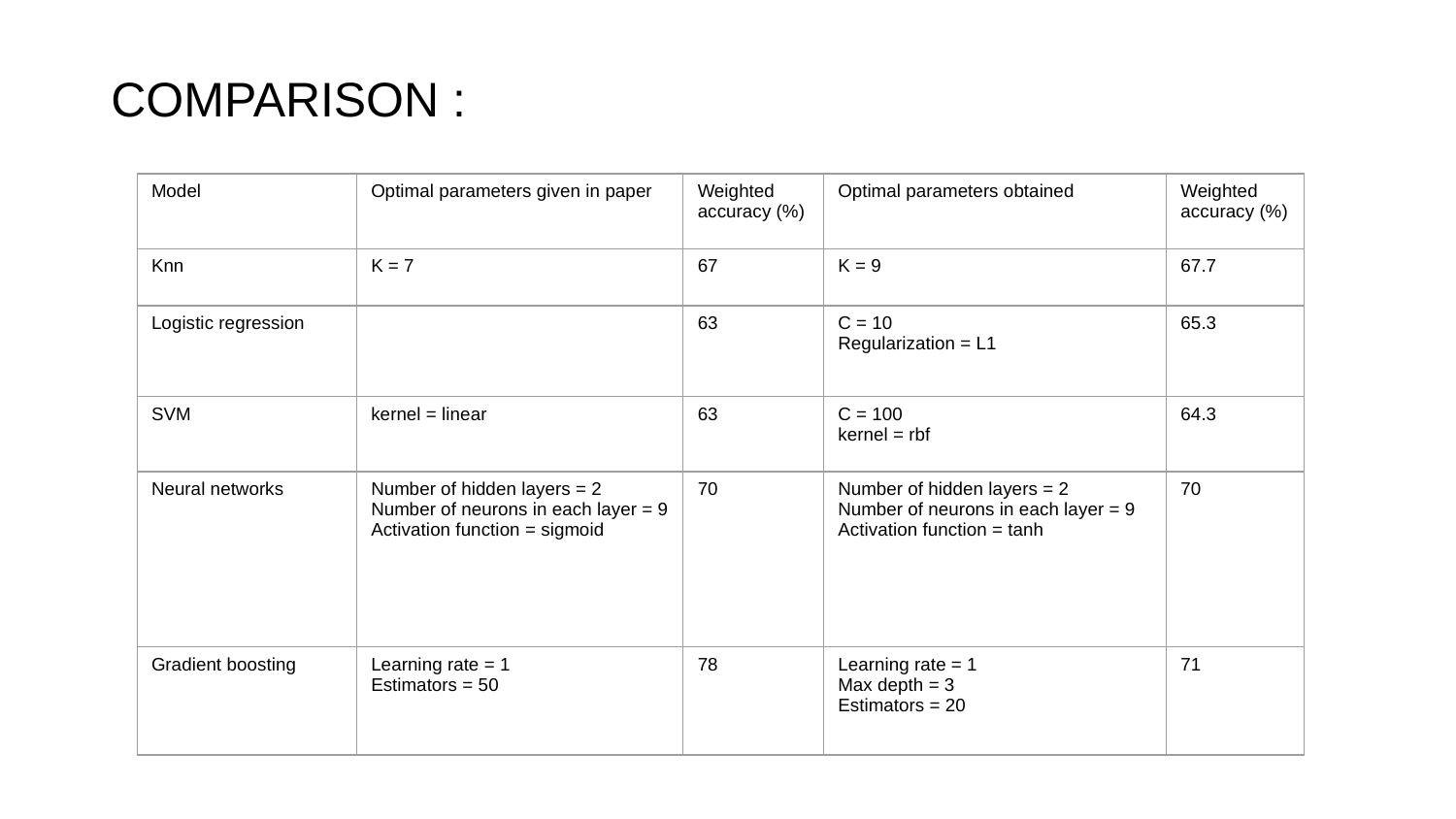

COMPARISON :
| Model | Optimal parameters given in paper | Weighted accuracy (%) | Optimal parameters obtained | Weighted accuracy (%) |
| --- | --- | --- | --- | --- |
| Knn | K = 7 | 67 | K = 9 | 67.7 |
| Logistic regression |  | 63 | C = 10 Regularization = L1 | 65.3 |
| SVM | kernel = linear | 63 | C = 100 kernel = rbf | 64.3 |
| Neural networks | Number of hidden layers = 2 Number of neurons in each layer = 9 Activation function = sigmoid | 70 | Number of hidden layers = 2 Number of neurons in each layer = 9 Activation function = tanh | 70 |
| Gradient boosting | Learning rate = 1 Estimators = 50 | 78 | Learning rate = 1 Max depth = 3 Estimators = 20 | 71 |